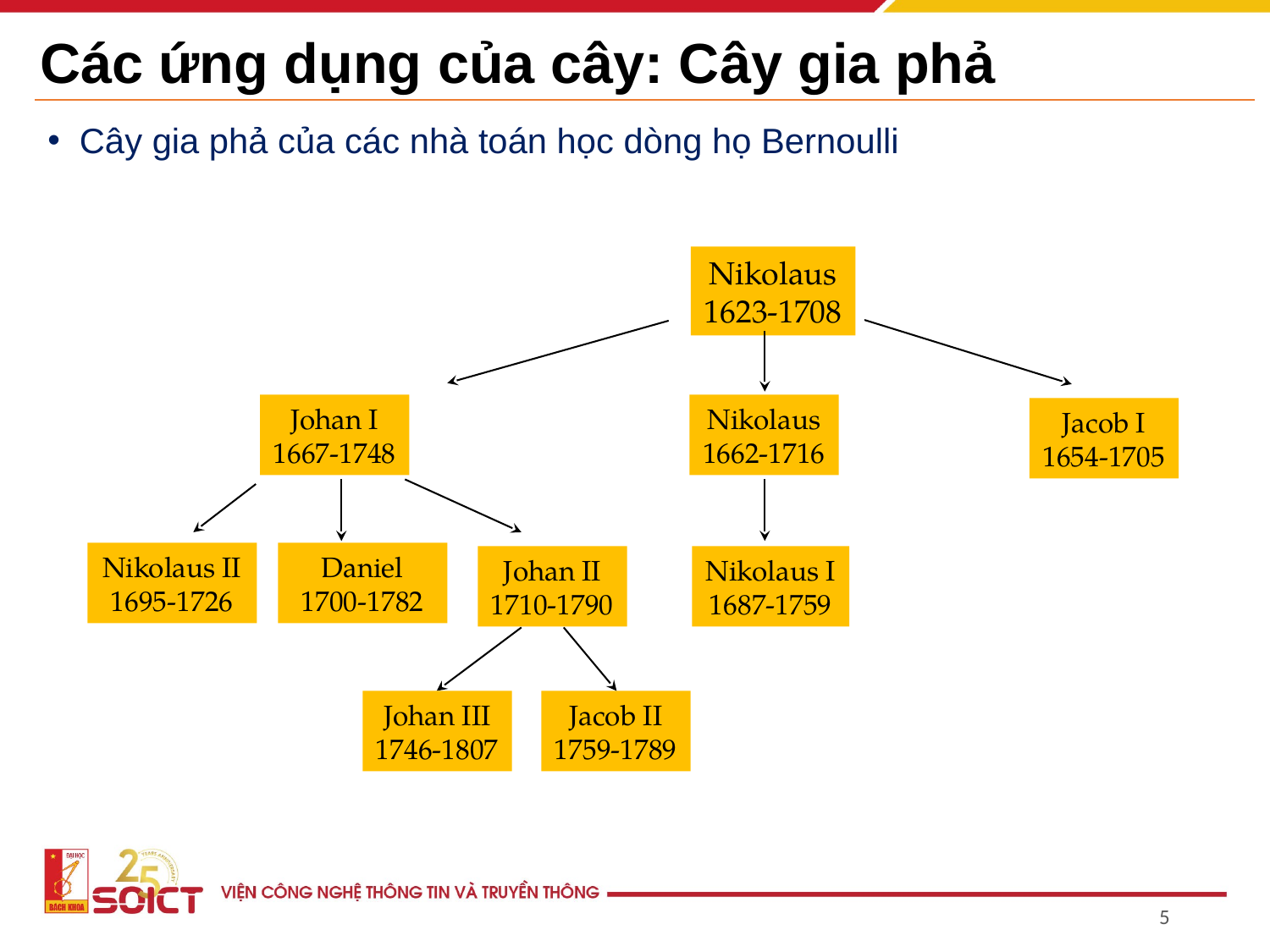

# Các ứng dụng của cây: Cây gia phả
Cây gia phả của các nhà toán học dòng họ Bernoulli

Nikolaus
1623-1708
Johan I
1667-1748
Nikolaus
1662-1716
Jacob I
1654-1705
Nikolaus II
1695-1726
Daniel
1700-1782
Johan II
1710-1790
Nikolaus I
1687-1759
Johan III
1746-1807
Jacob II
1759-1789
5